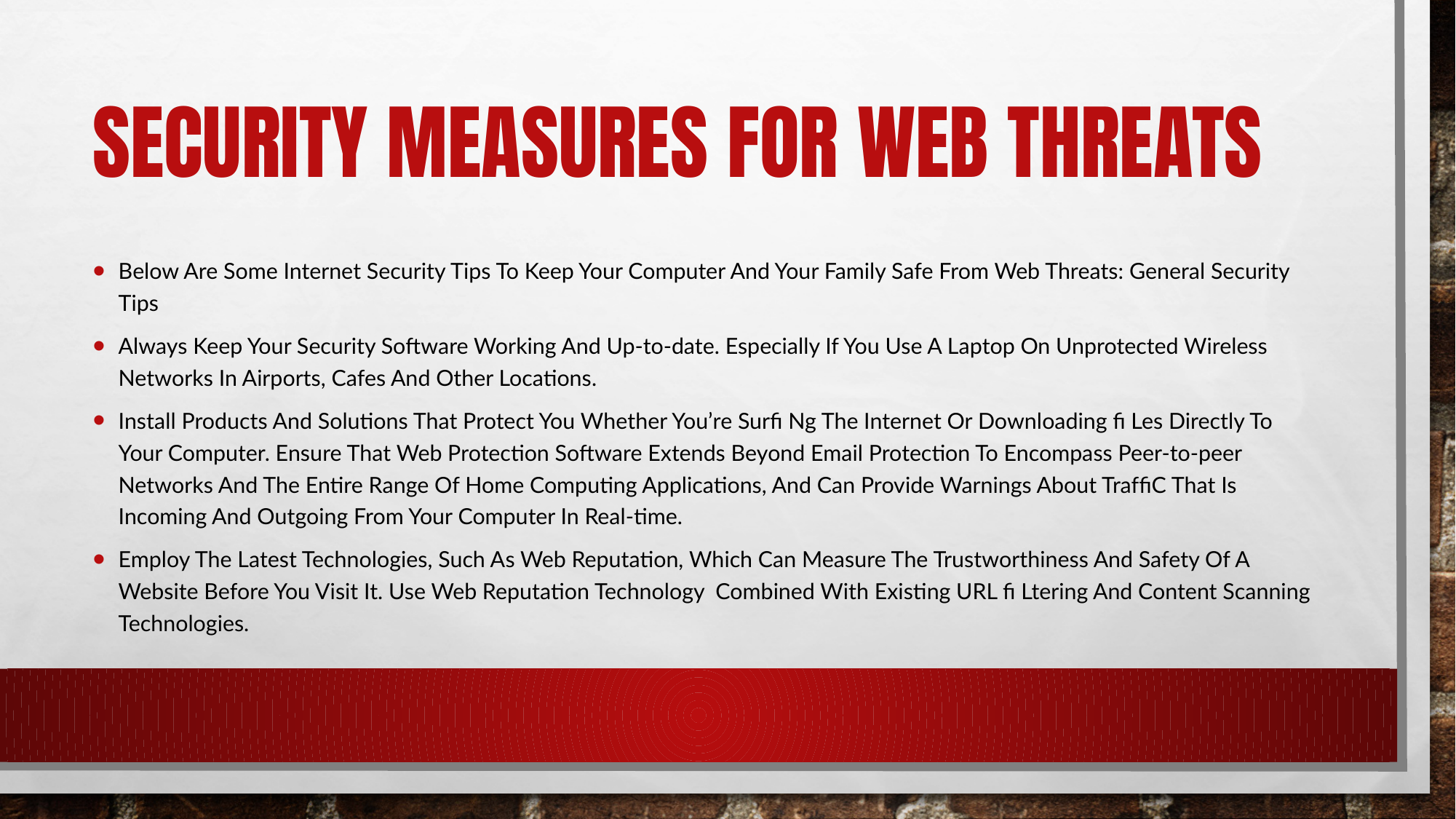

# security measures for web threats
Below Are Some Internet Security Tips To Keep Your Computer And Your Family Safe From Web Threats: General Security Tips
Always Keep Your Security Software Working And Up-to-date. Especially If You Use A Laptop On Unprotected Wireless Networks In Airports, Cafes And Other Locations.
Install Products And Solutions That Protect You Whether You’re Surﬁ Ng The Internet Or Downloading ﬁ Les Directly To Your Computer. Ensure That Web Protection Software Extends Beyond Email Protection To Encompass Peer-to-peer Networks And The Entire Range Of Home Computing Applications, And Can Provide Warnings About TrafﬁC That Is Incoming And Outgoing From Your Computer In Real-time.
Employ The Latest Technologies, Such As Web Reputation, Which Can Measure The Trustworthiness And Safety Of A Website Before You Visit It. Use Web Reputation Technology  Combined With Existing URL ﬁ Ltering And Content Scanning Technologies.